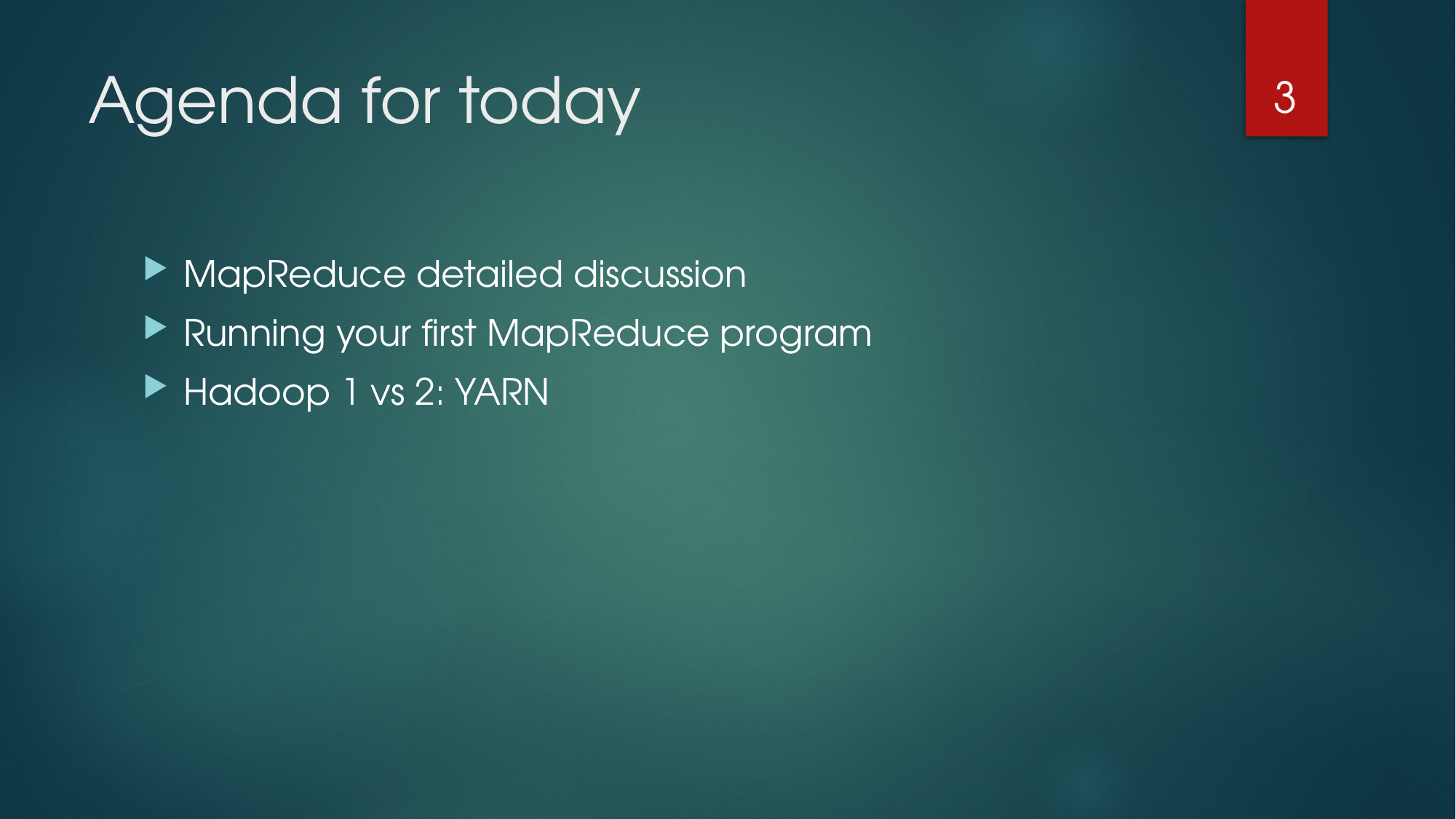

3
# Agenda for today
MapReduce detailed discussion
Running your first MapReduce program
Hadoop 1 vs 2: YARN